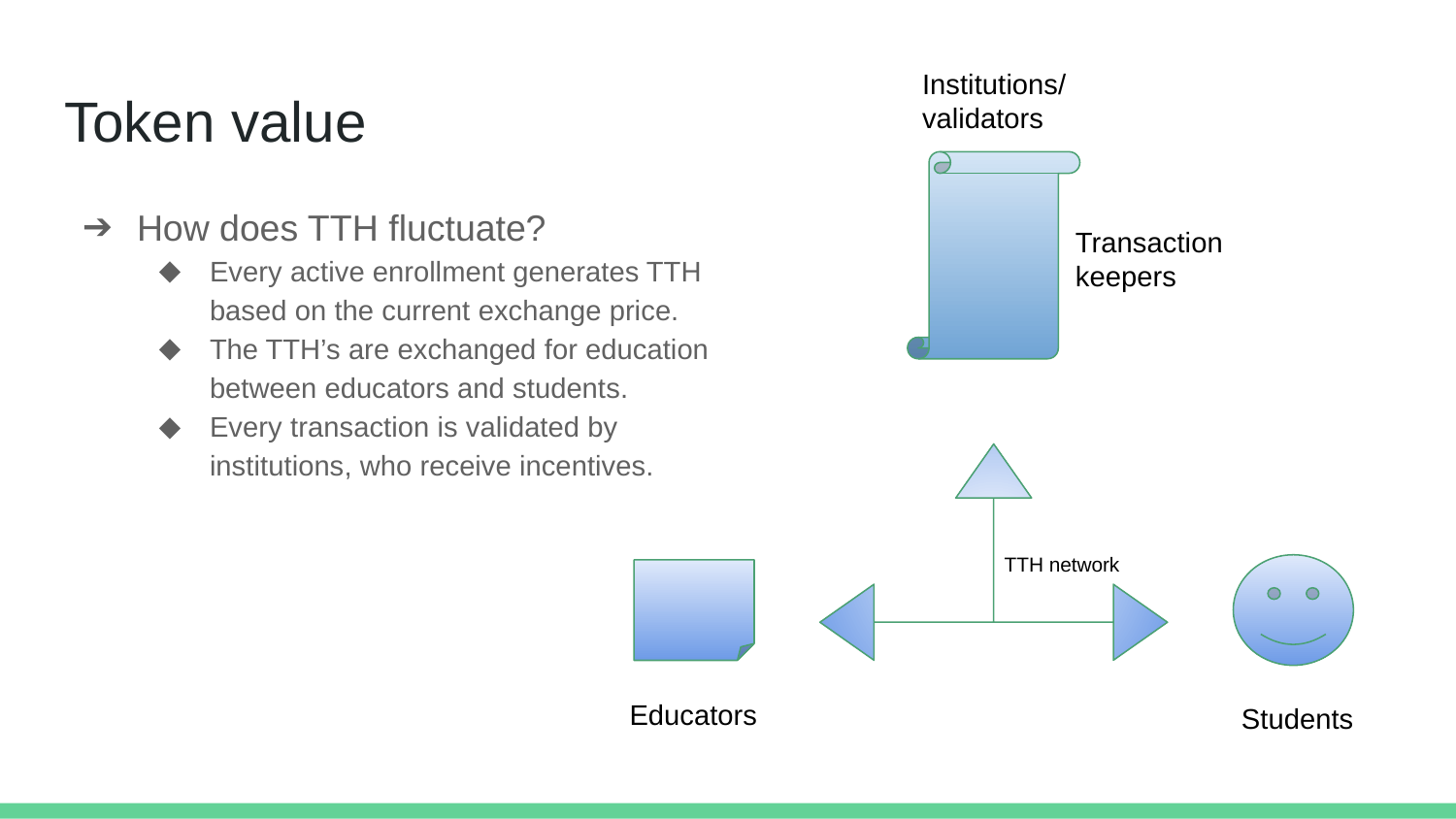

Institutions/ validators
# Token value

How does TTH fluctuate?
Every active enrollment generates TTH based on the current exchange price.
The TTH’s are exchanged for education between educators and students.
Every transaction is validated by institutions, who receive incentives.

Transaction keepers

TTH network

Educators
Students